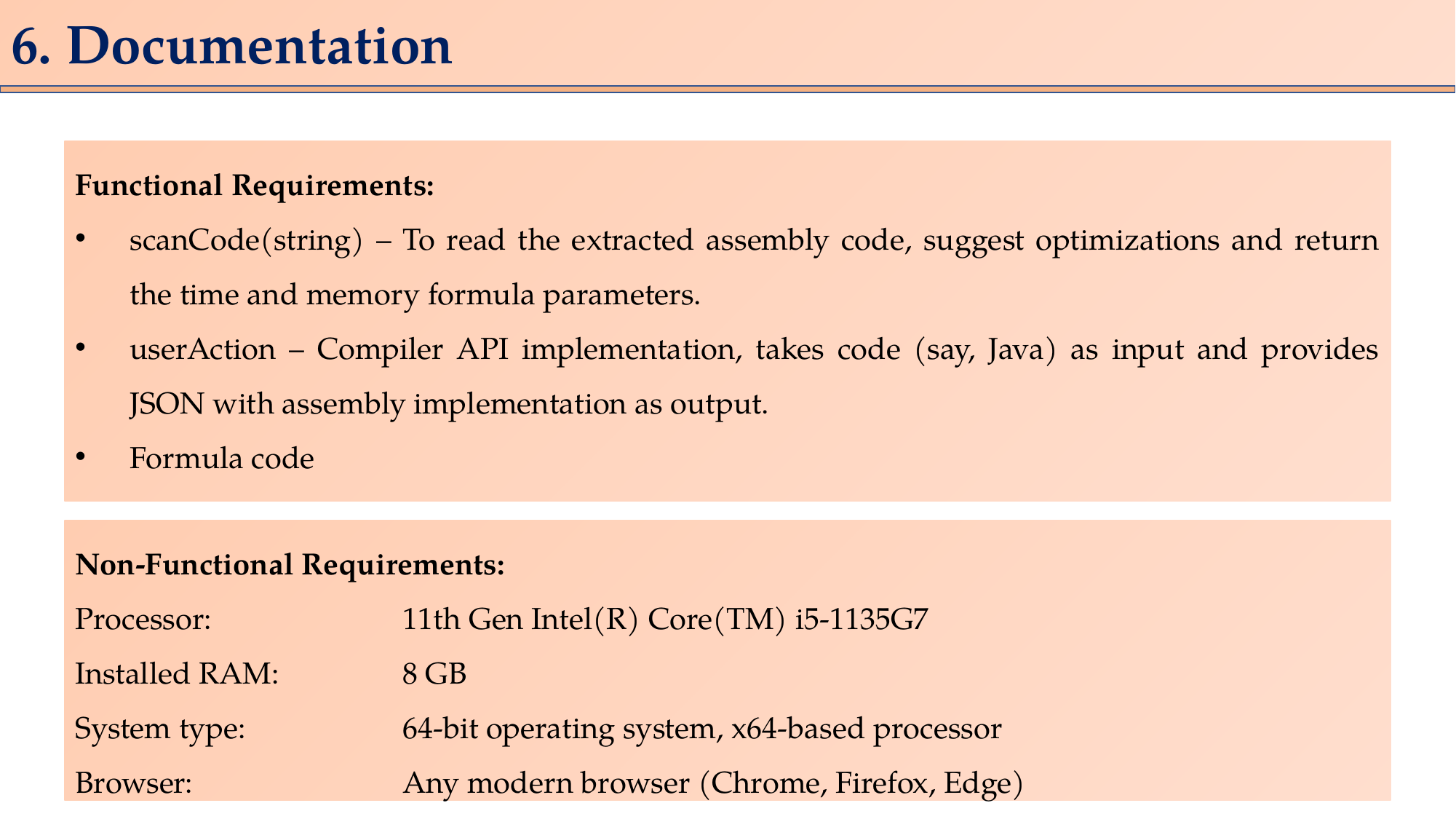

# 6. Documentation

Functional Requirements:
scanCode(string) – To read the extracted assembly code, suggest optimizations and return the time and memory formula parameters.
userAction – Compiler API implementation, takes code (say, Java) as input and provides JSON with assembly implementation as output.
Formula code

Non-Functional Requirements:
Processor:		11th Gen Intel(R) Core(TM) i5-1135G7
Installed RAM:		8 GB
System type:		64-bit operating system, x64-based processor
Browser:		Any modern browser (Chrome, Firefox, Edge)